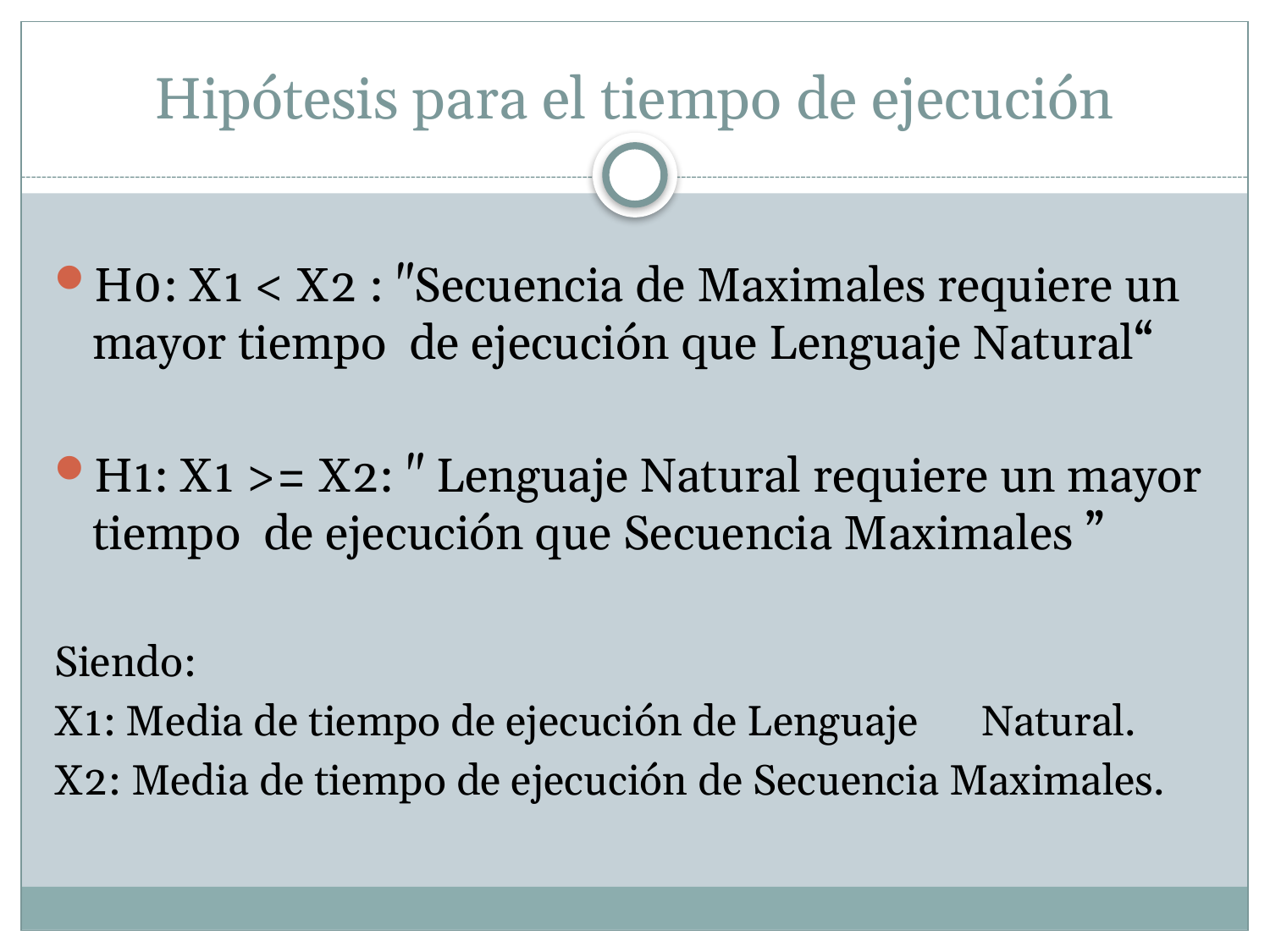

# Hipótesis para el tiempo de ejecución
H0: X1 < X2 : "Secuencia de Maximales requiere un mayor tiempo  de ejecución que Lenguaje Natural“

H1: X1 >= X2: " Lenguaje Natural requiere un mayor tiempo  de ejecución que Secuencia Maximales ”

Siendo:
X1: Media de tiempo de ejecución de Lenguaje 	Natural.
X2: Media de tiempo de ejecución de Secuencia Maximales.